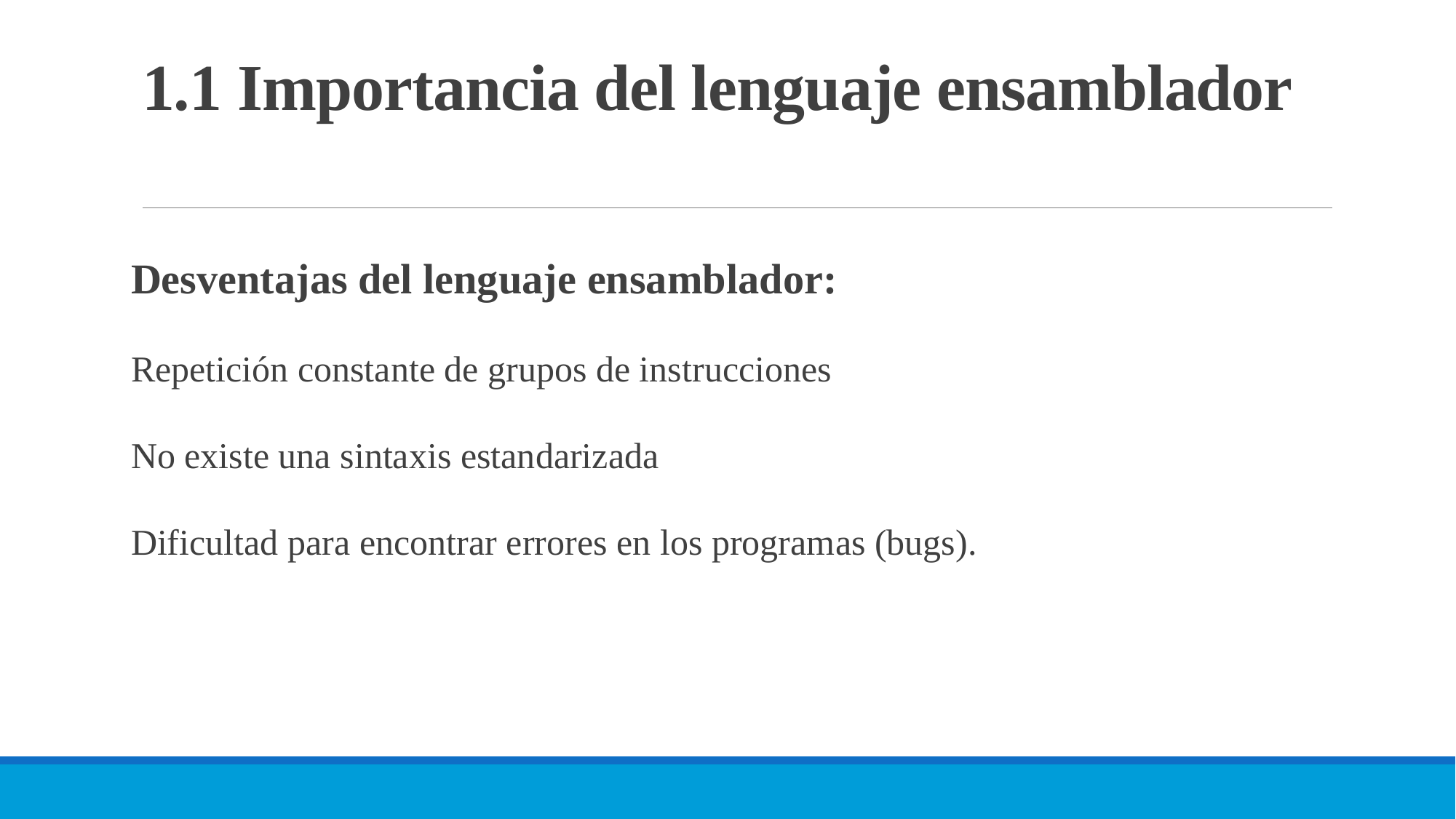

# 1.1 Importancia del lenguaje ensamblador
Desventajas del lenguaje ensamblador:
Repetición constante de grupos de instrucciones
No existe una sintaxis estandarizada
Dificultad para encontrar errores en los programas (bugs).